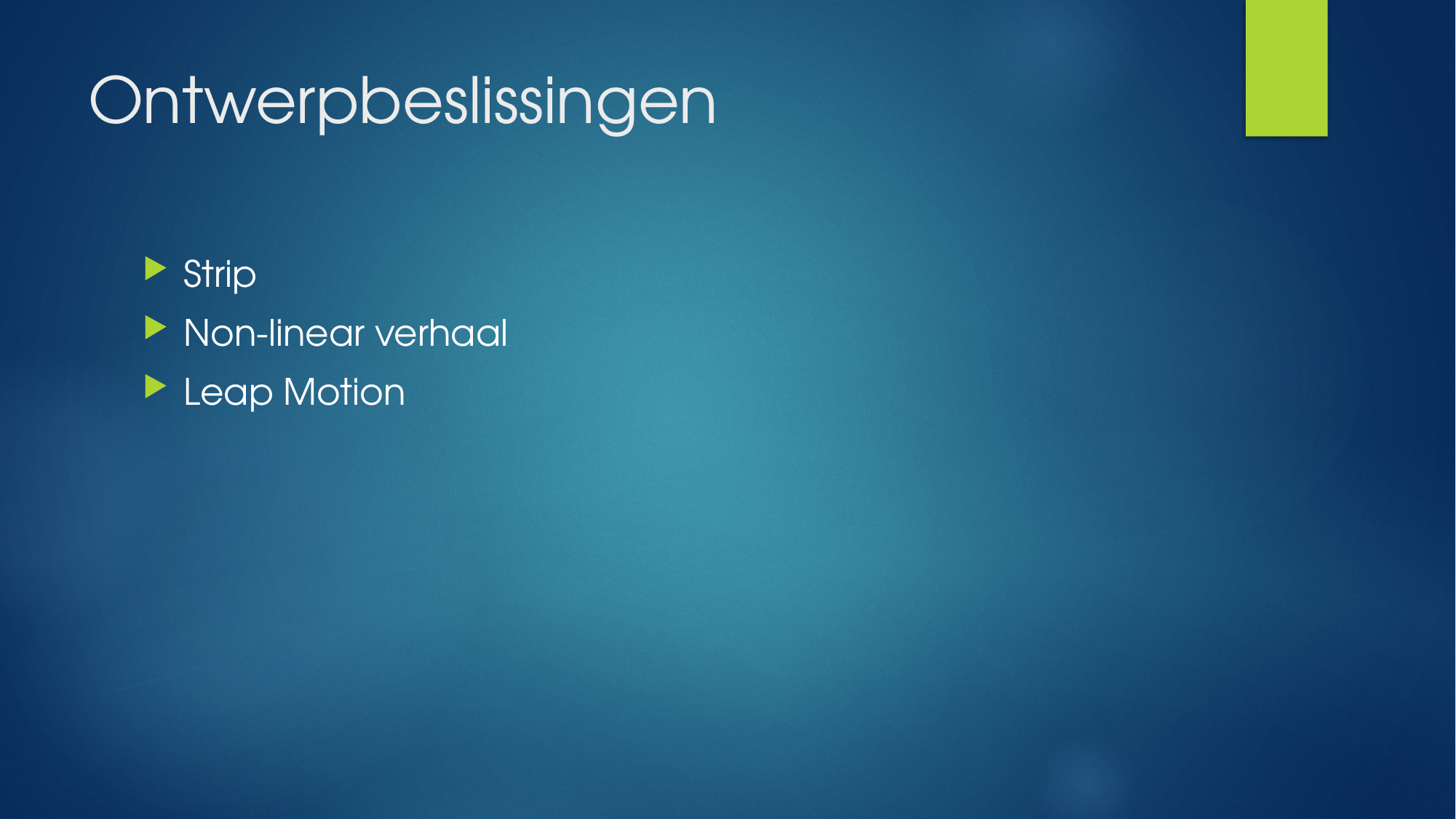

# Ontwerpbeslissingen
Strip
Non-linear verhaal
Leap Motion